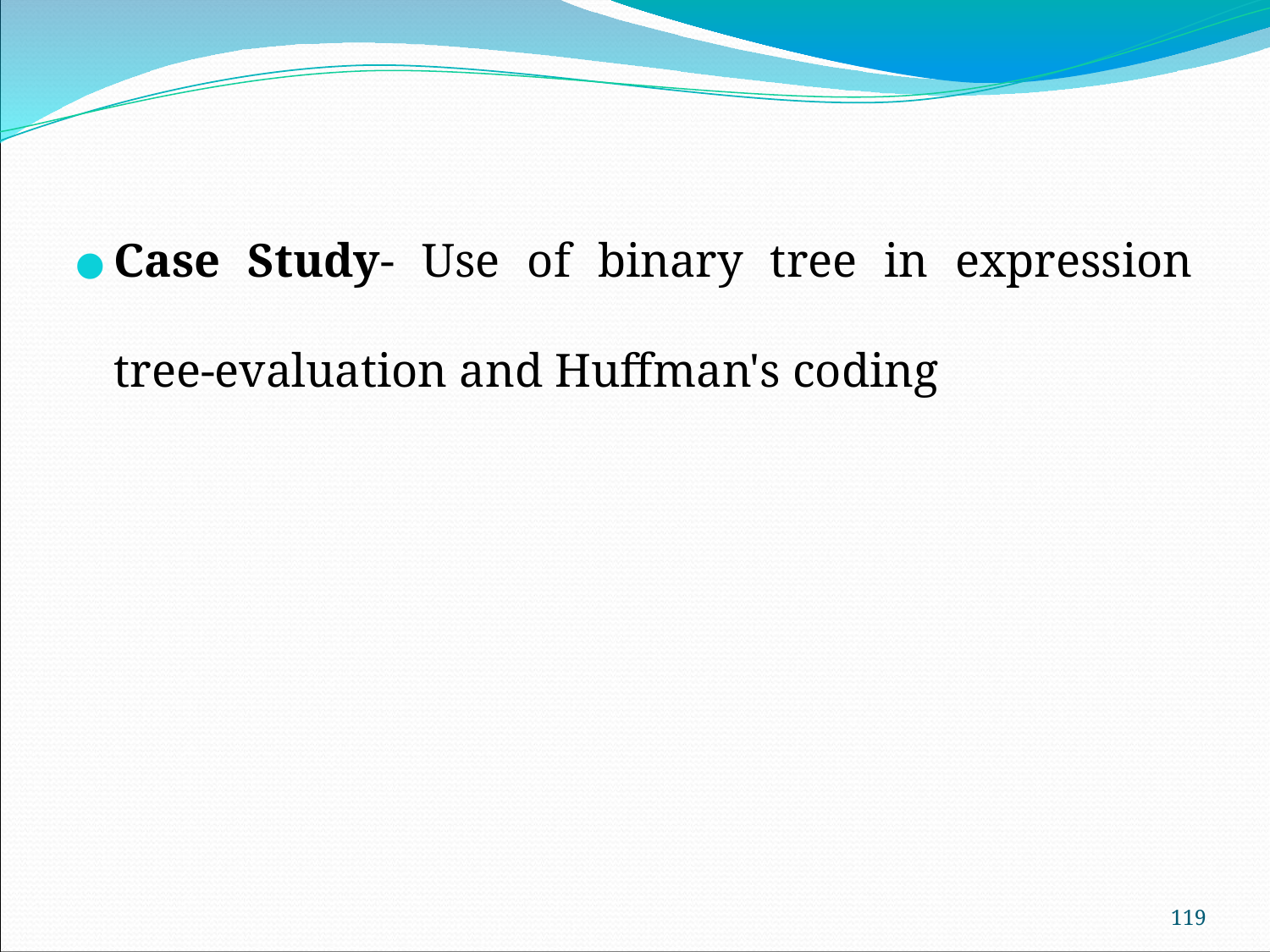

#

Case Study- Use of binary tree in expression tree-evaluation and Huffman's coding
119